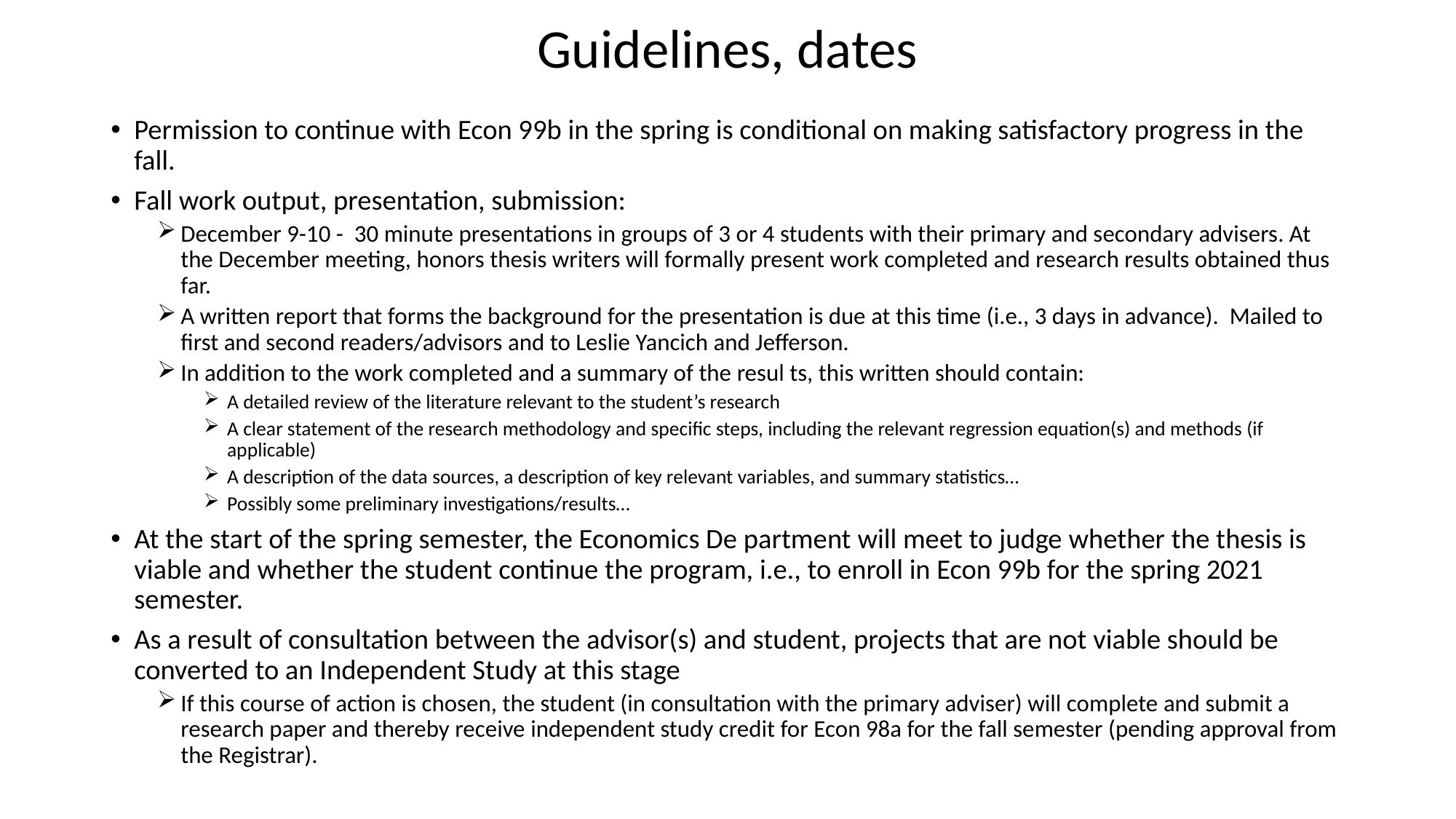

# Guidelines, dates
Permission to continue with Econ 99b in the spring is conditional on making satisfactory progress in the fall.
Fall work output, presentation, submission:
December 9-10 -  30 minute presentations in groups of 3 or 4 students with their primary and secondary advisers. At the December meeting, honors thesis writers will formally present work completed and research results obtained thus far.
A written report that forms the background for the presentation is due at this time (i.e., 3 days in advance).  Mailed to first and second readers/advisors and to Leslie Yancich and Jefferson.
In addition to the work completed and a summary of the resul ts, this written should contain:
A detailed review of the literature relevant to the student’s research
A clear statement of the research methodology and specific steps, including the relevant regression equation(s) and methods (if applicable)
A description of the data sources, a description of key relevant variables, and summary statistics…
Possibly some preliminary investigations/results…
At the start of the spring semester, the Economics De partment will meet to judge whether the thesis is viable and whether the student continue the program, i.e., to enroll in Econ 99b for the spring 2021 semester.
As a result of consultation between the advisor(s) and student, projects that are not viable should be converted to an Independent Study at this stage
If this course of action is chosen, the student (in consultation with the primary adviser) will complete and submit a research paper and thereby receive independent study credit for Econ 98a for the fall semester (pending approval from the Registrar).